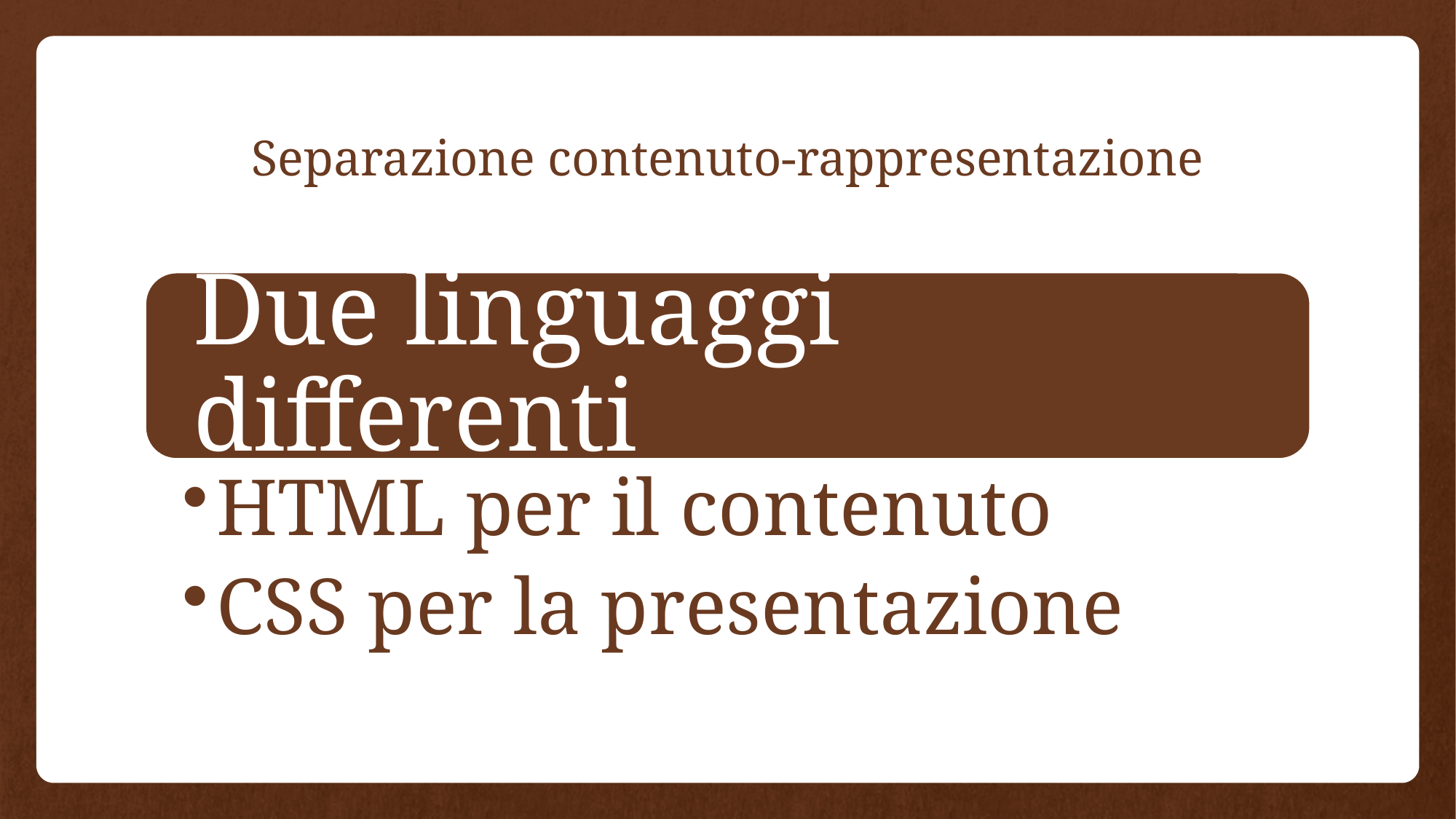

# Separazione contenuto-rappresentazione
Due linguaggi differenti
HTML per il contenuto
CSS per la presentazione